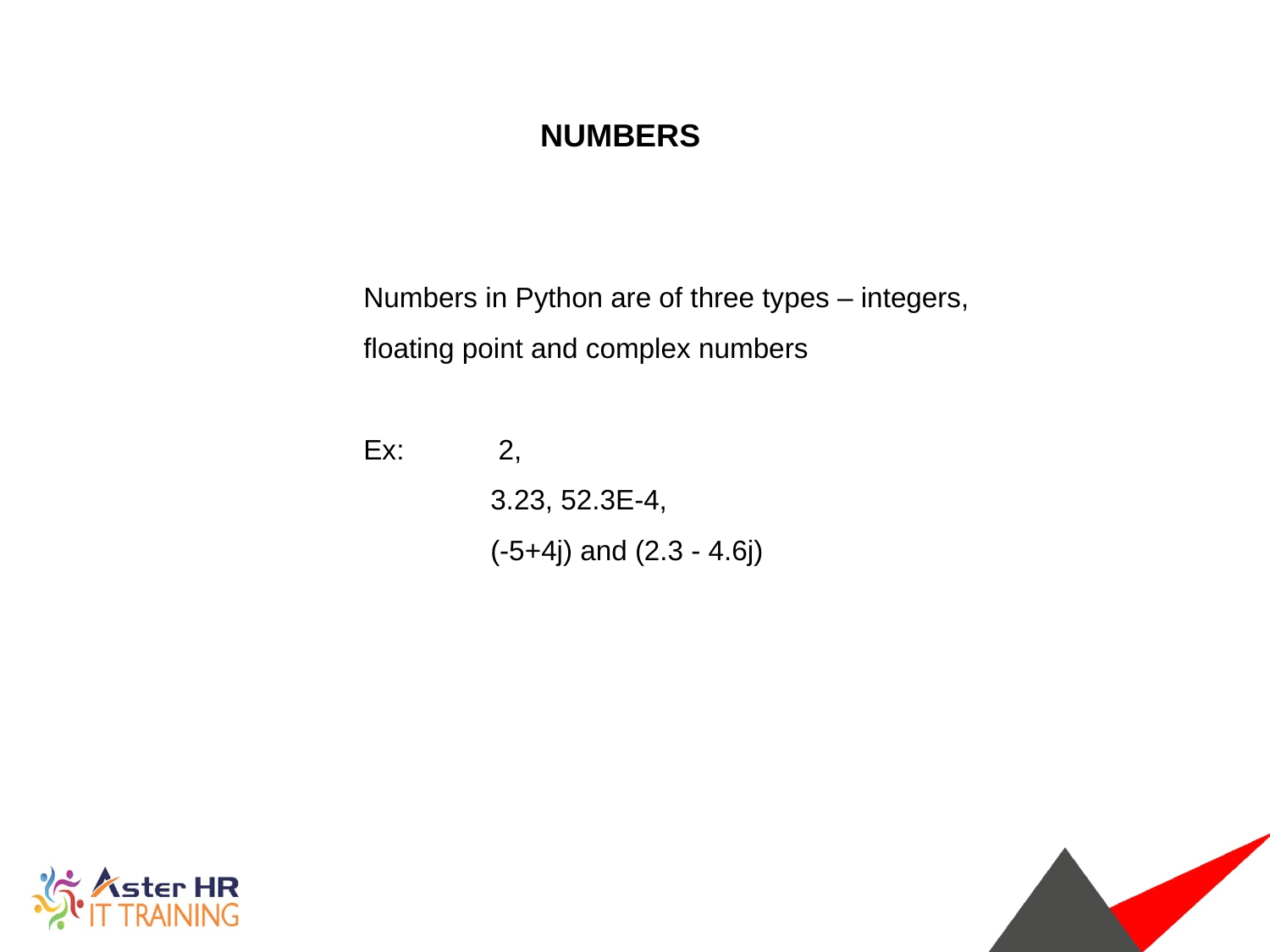

NUMBERS

Numbers in Python are of three types – integers,
floating point and complex numbers

Ex:	 2,
	3.23, 52.3E-4,
	(-5+4j) and (2.3 - 4.6j)